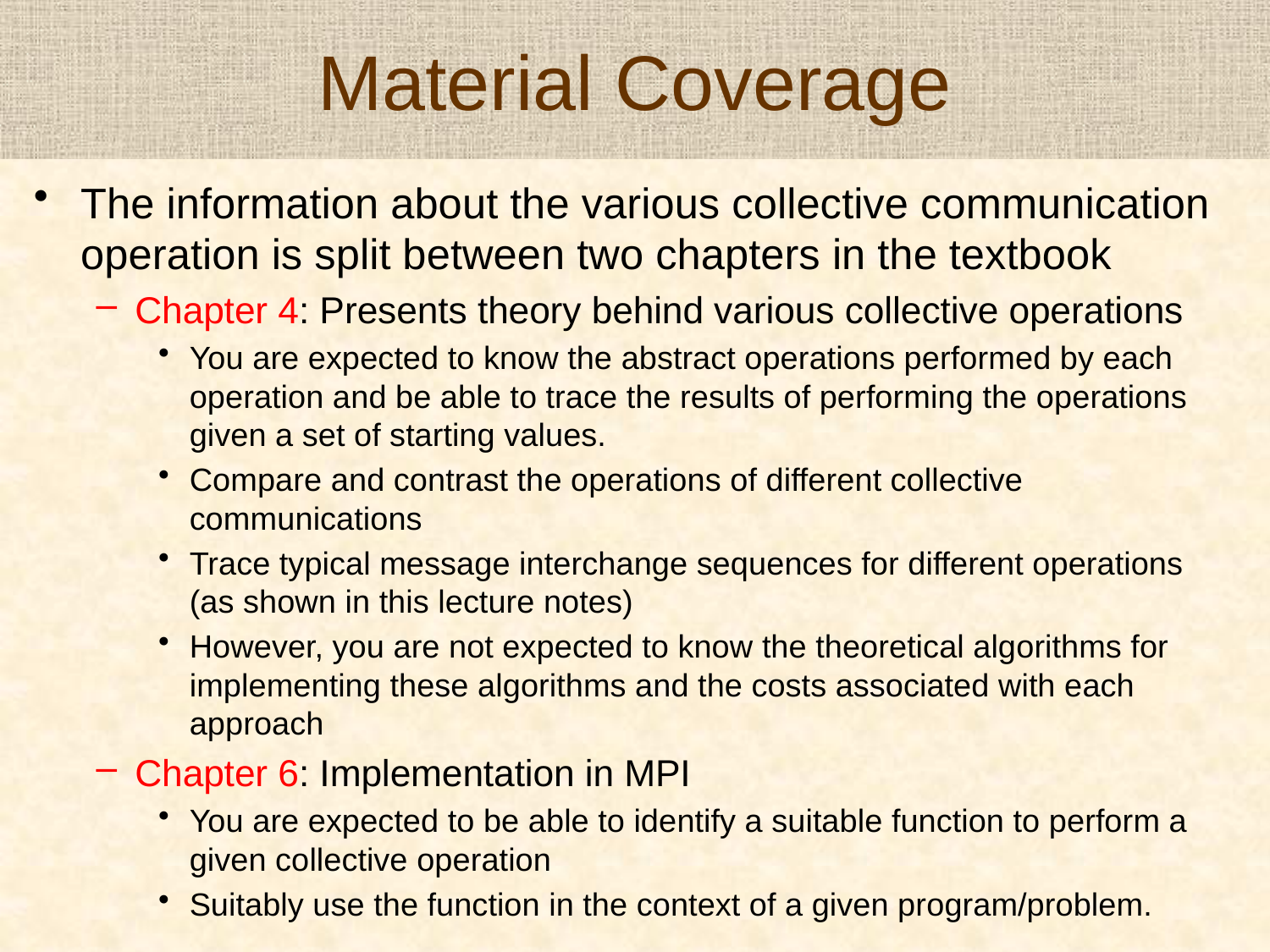

# Material Coverage
The information about the various collective communication operation is split between two chapters in the textbook
Chapter 4: Presents theory behind various collective operations
You are expected to know the abstract operations performed by each operation and be able to trace the results of performing the operations given a set of starting values.
Compare and contrast the operations of different collective communications
Trace typical message interchange sequences for different operations (as shown in this lecture notes)
However, you are not expected to know the theoretical algorithms for implementing these algorithms and the costs associated with each approach
Chapter 6: Implementation in MPI
You are expected to be able to identify a suitable function to perform a given collective operation
Suitably use the function in the context of a given program/problem.